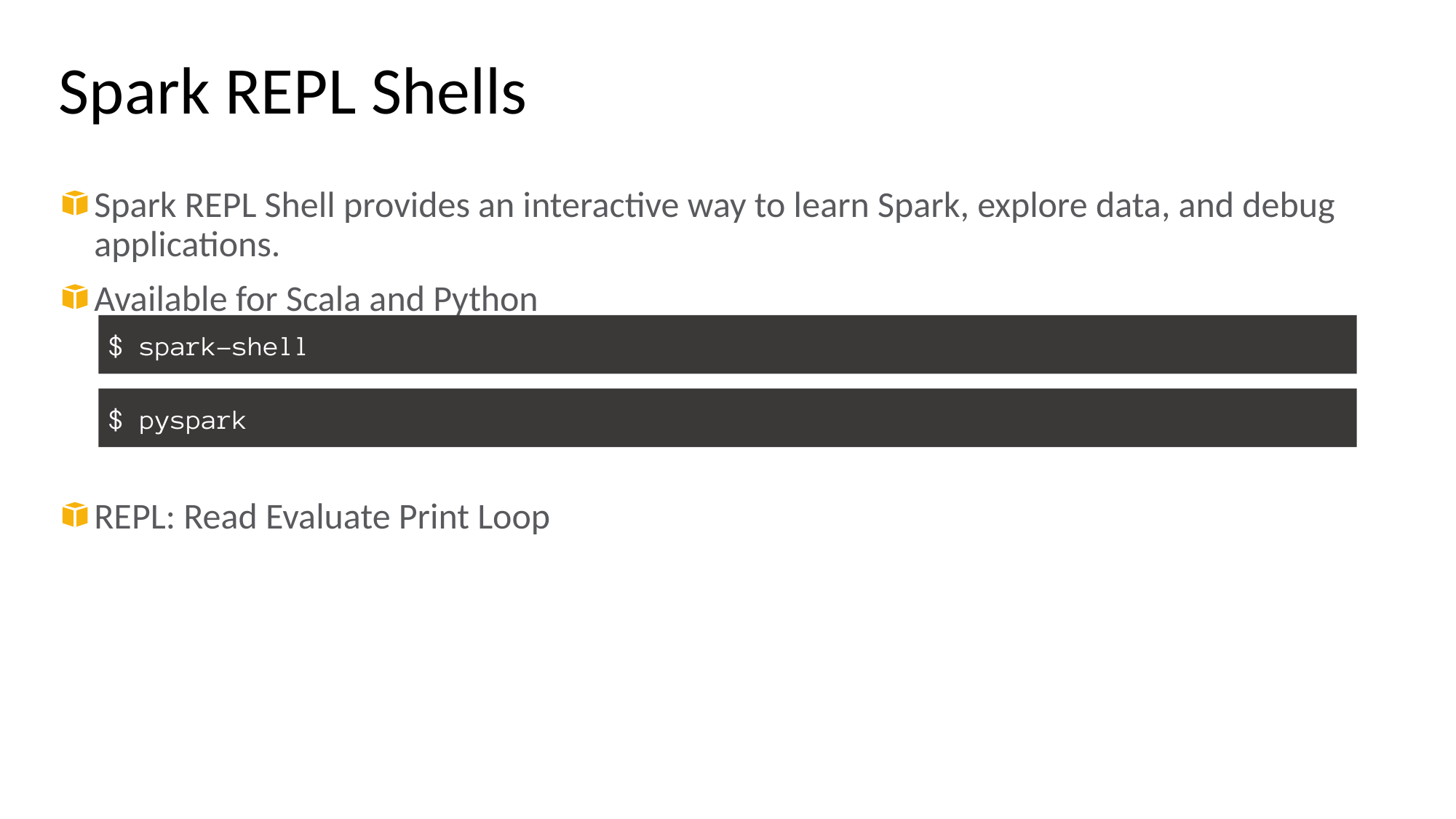

# Spark REPL Shells

Spark REPL Shell provides an interactive way to learn Spark, explore data, and debug applications.
Available for Scala and Python

REPL: Read Evaluate Print Loop

$ spark-shell
$ pyspark